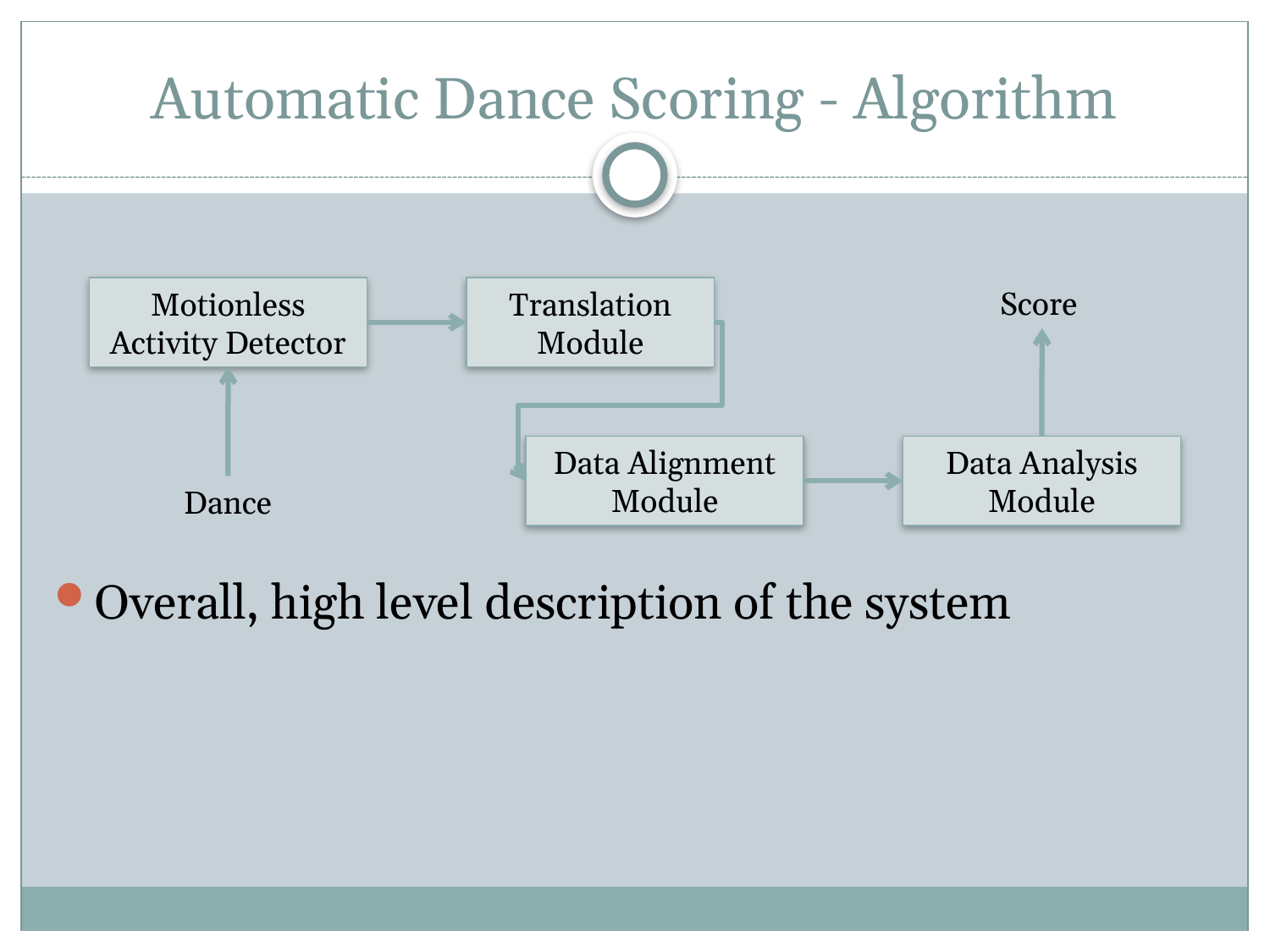

# Automatic Dance Scoring - Algorithm
Motionless Activity Detector
Translation Module
Score
Data Alignment Module
Data Analysis Module
 Dance
Overall, high level description of the system